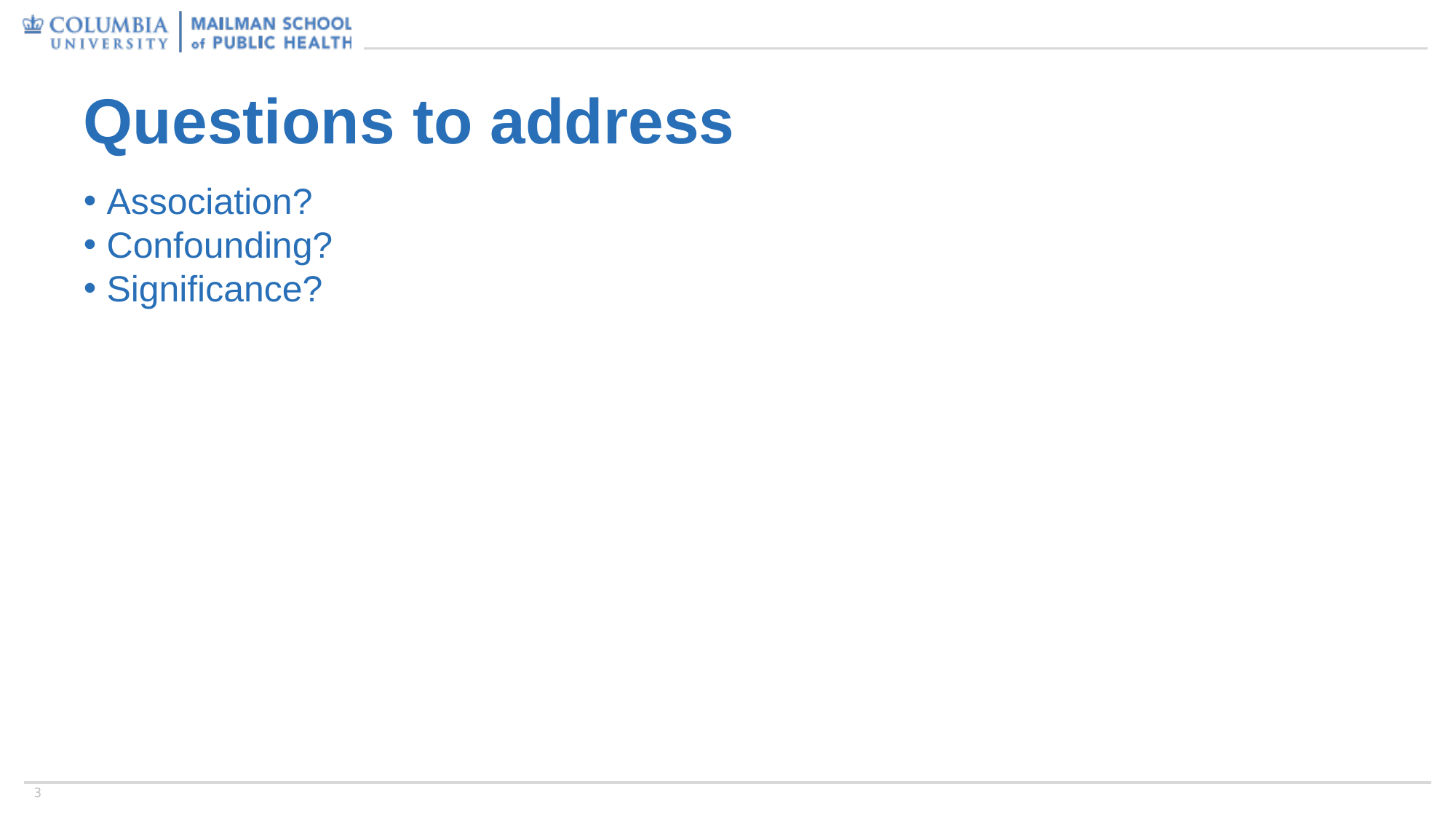

# Questions to address
Association?
Confounding?
Significance?